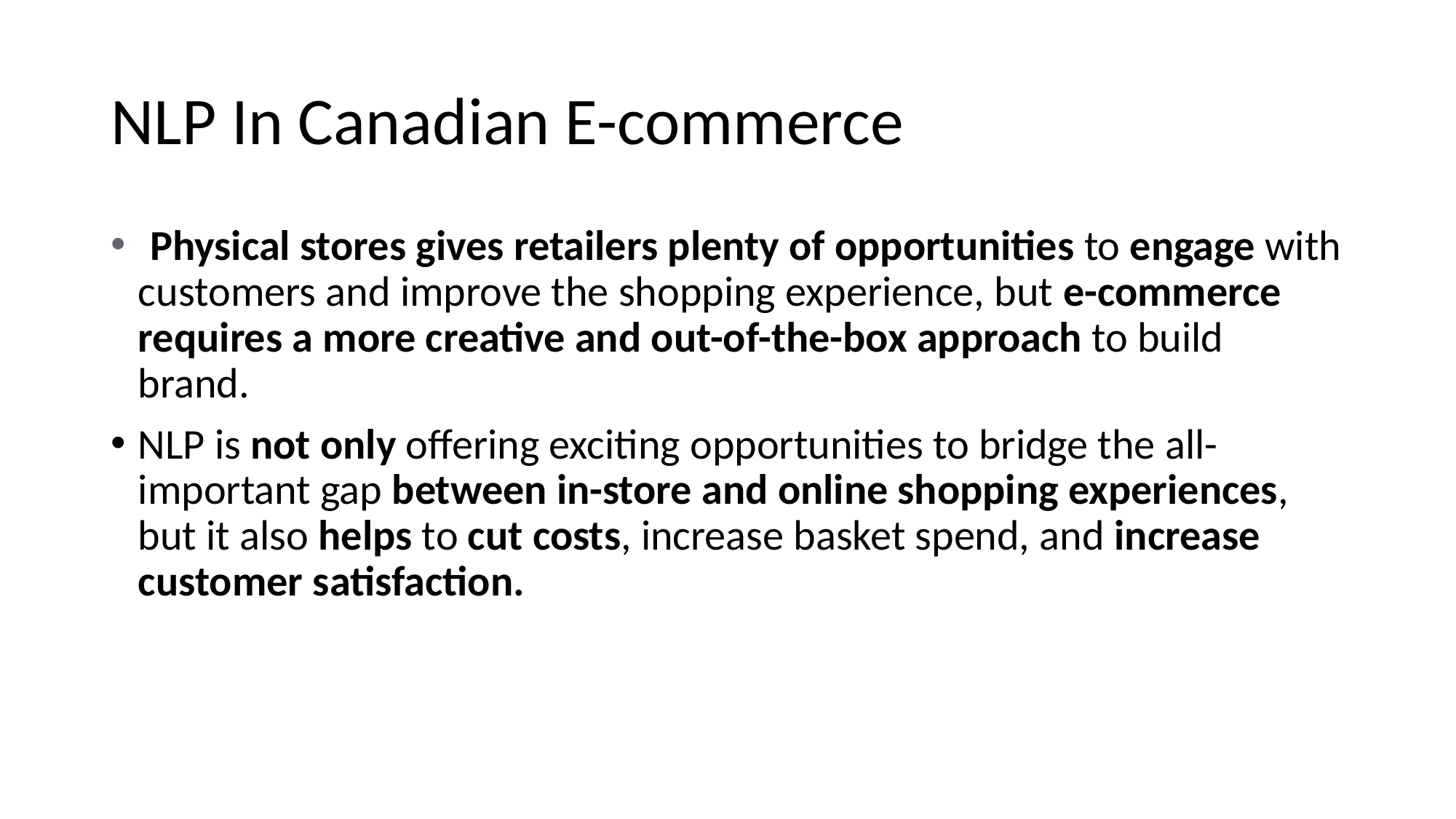

# NLP In Canadian E-commerce
 Physical stores gives retailers plenty of opportunities to engage with customers and improve the shopping experience, but e-commerce requires a more creative and out-of-the-box approach to build brand.
NLP is not only offering exciting opportunities to bridge the all-important gap between in-store and online shopping experiences, but it also helps to cut costs, increase basket spend, and increase customer satisfaction.